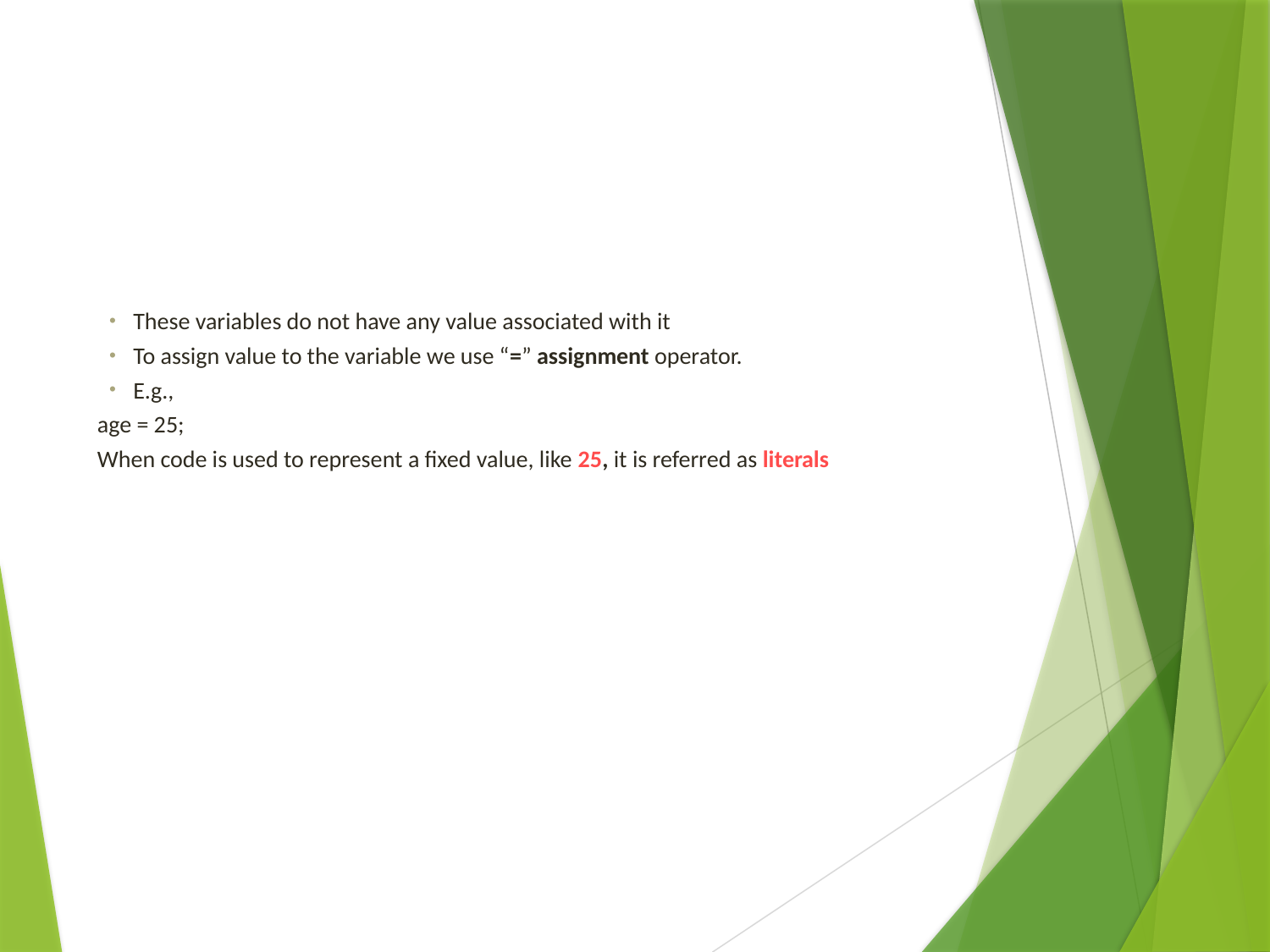

These variables do not have any value associated with it
To assign value to the variable we use “=” assignment operator.
E.g.,
age = 25;
When code is used to represent a fixed value, like 25, it is referred as literals